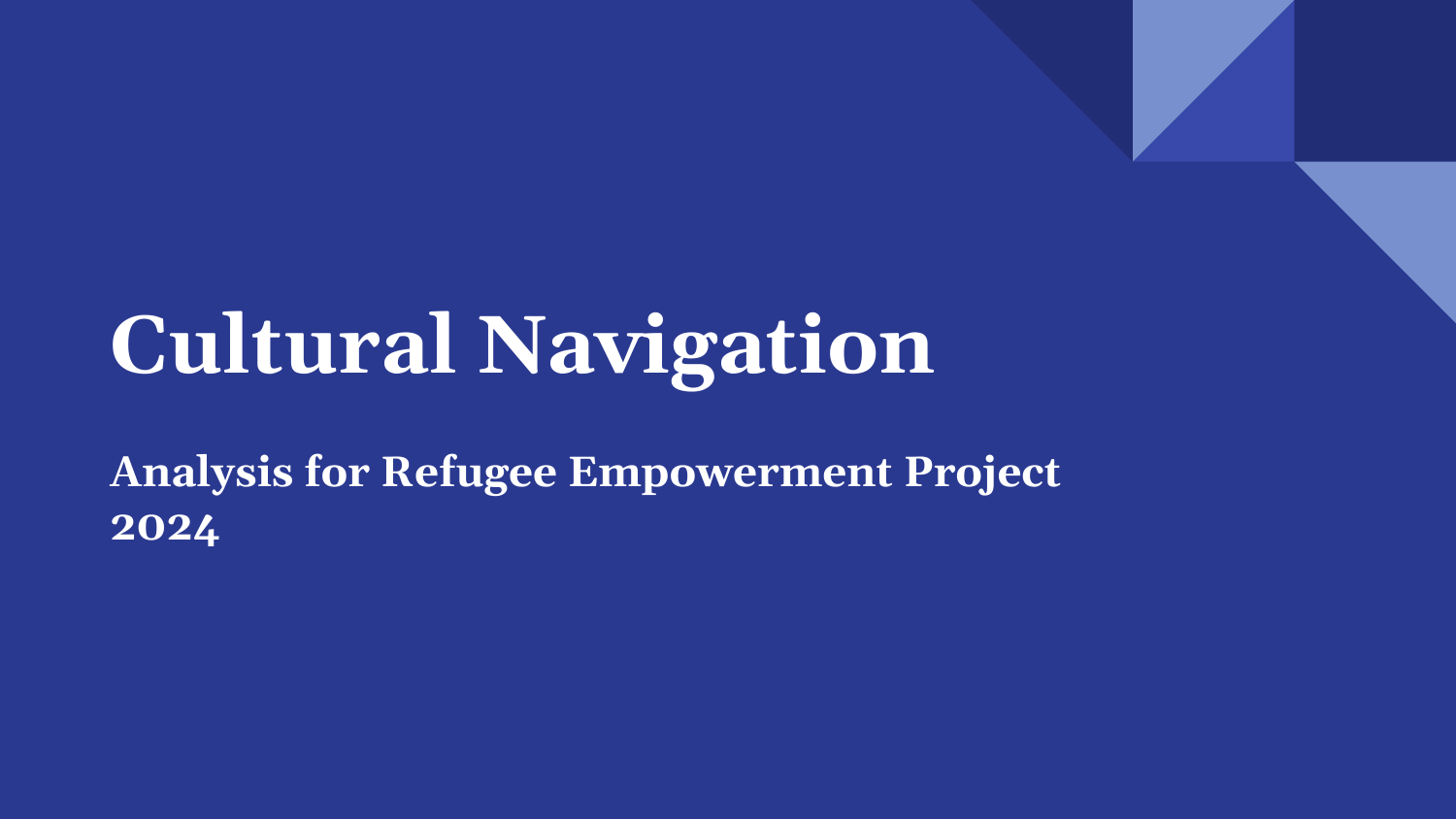

# Cultural Navigation
Analysis for Refugee Empowerment Project​
2024​